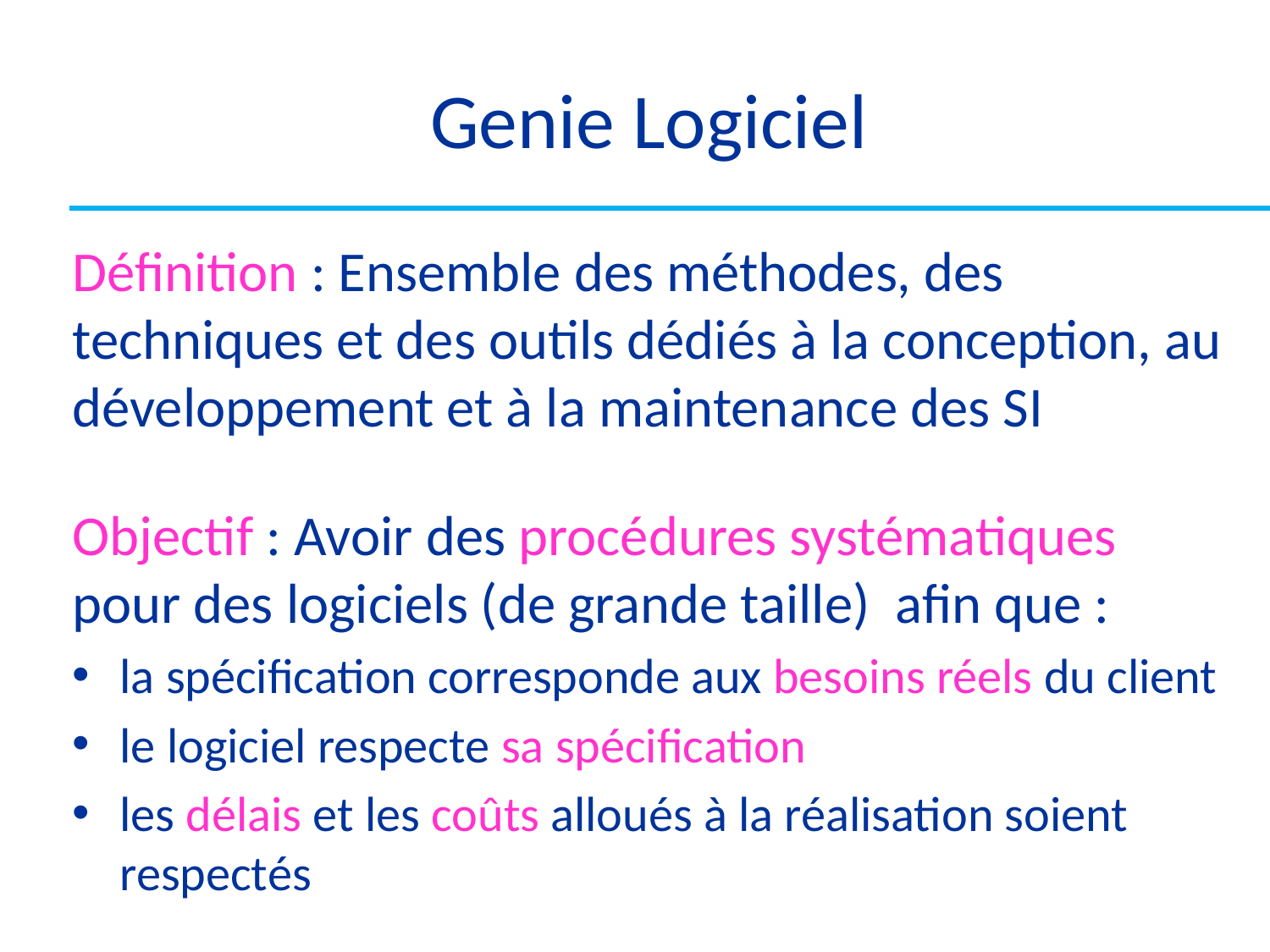

# Genie Logiciel

Définition : Ensemble des méthodes, des techniques et des outils dédiés à la conception, au développement et à la maintenance des SI

Objectif : Avoir des procédures systématiques pour des logiciels (de grande taille)  afin que :
la spécification corresponde aux besoins réels du client
le logiciel respecte sa spécification
les délais et les coûts alloués à la réalisation soient respectés